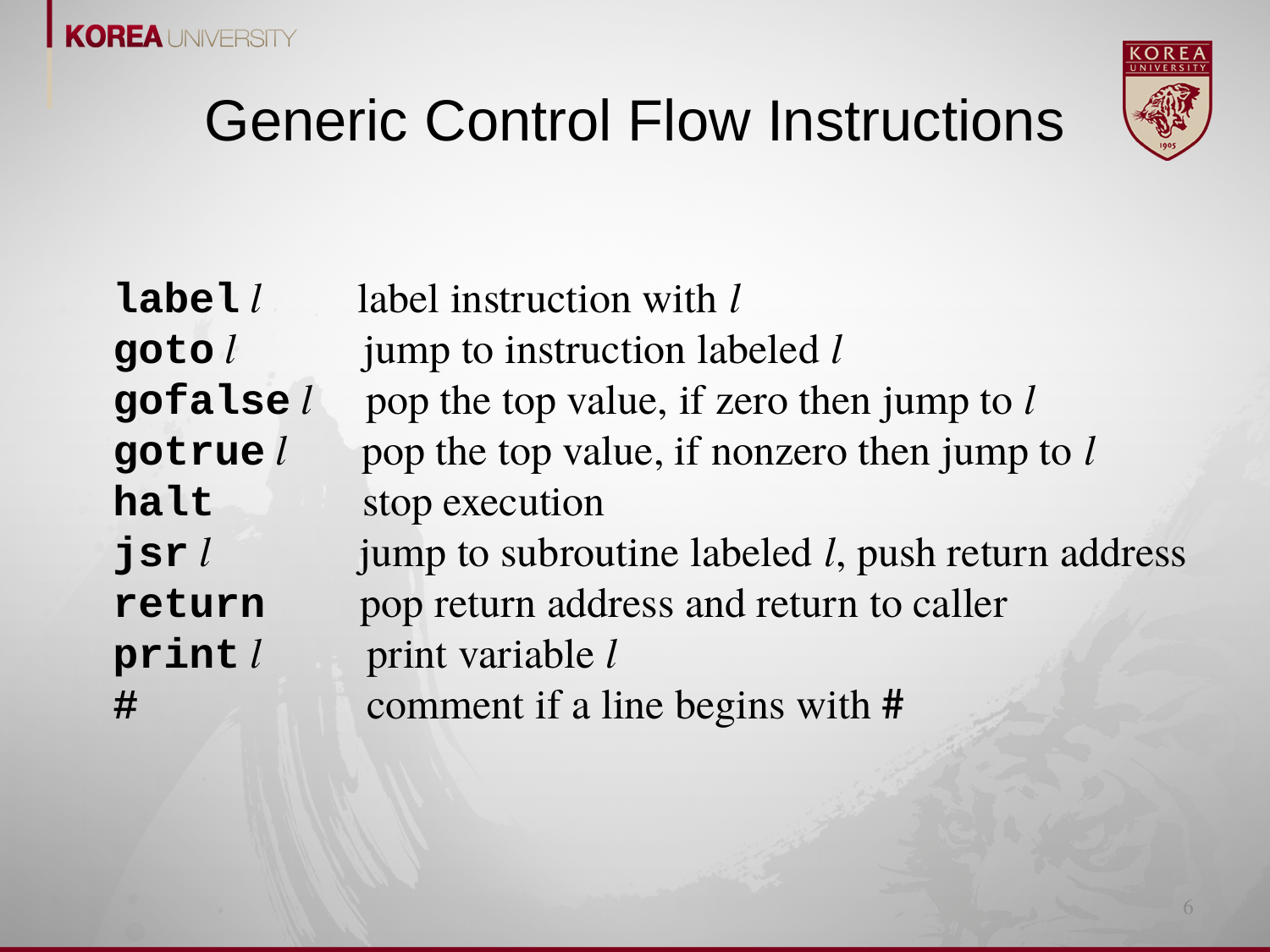

# Generic Control Flow Instructions
label l         label instruction with l
goto l            jump to instruction labeled l
gofalse l     pop the top value, if zero then jump to l
gotrue l       pop the top value, if nonzero then jump to l
halt              stop execution
jsr l              jump to subroutine labeled l, push return address
return         pop return address and return to caller
print l	print variable l
#		comment if a line begins with #
6